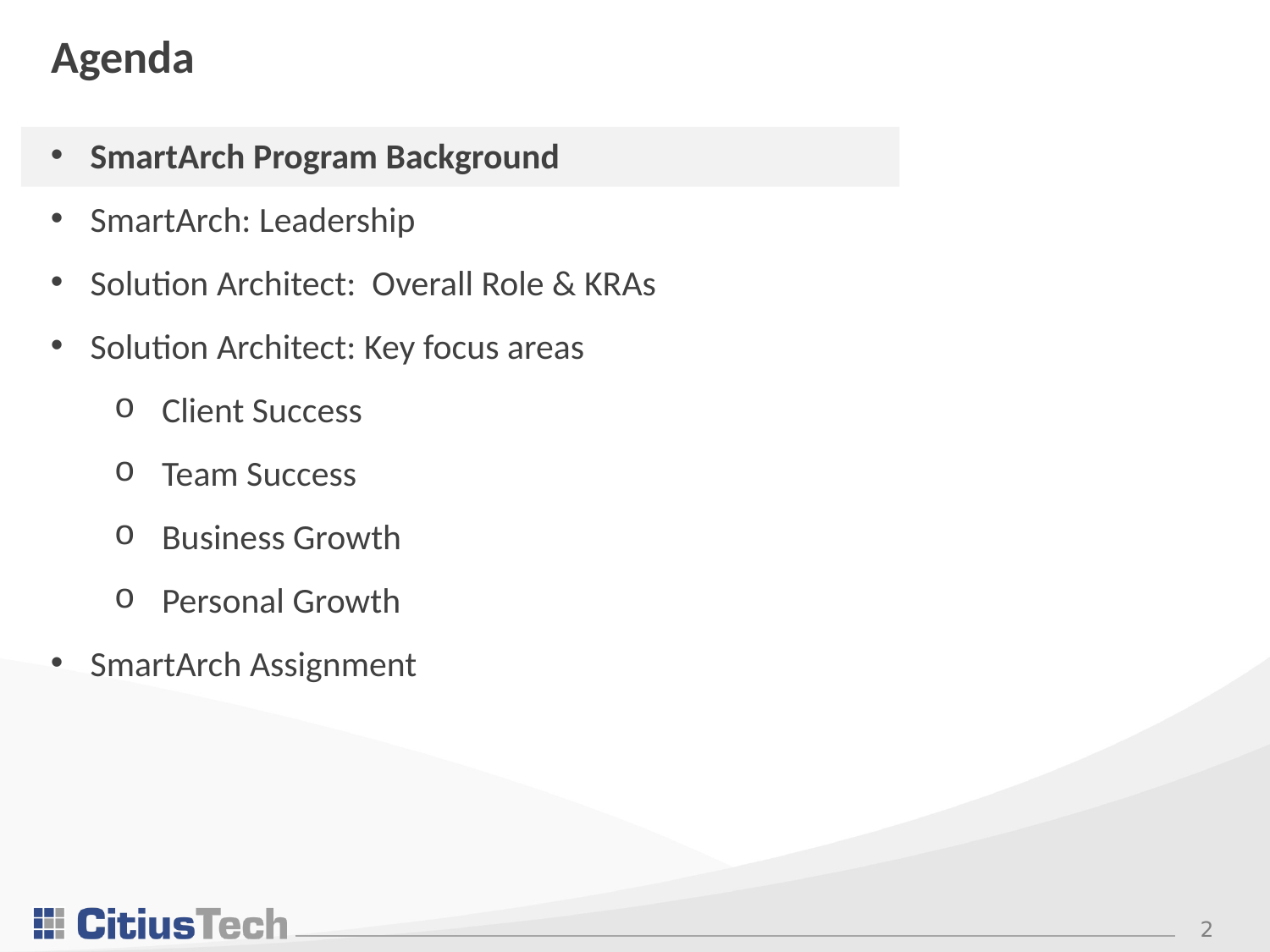

# Agenda

SmartArch Program Background
SmartArch: Leadership
Solution Architect:  Overall Role & KRAs
Solution Architect: Key focus areas
Client Success
Team Success
Business Growth
Personal Growth
SmartArch Assignment